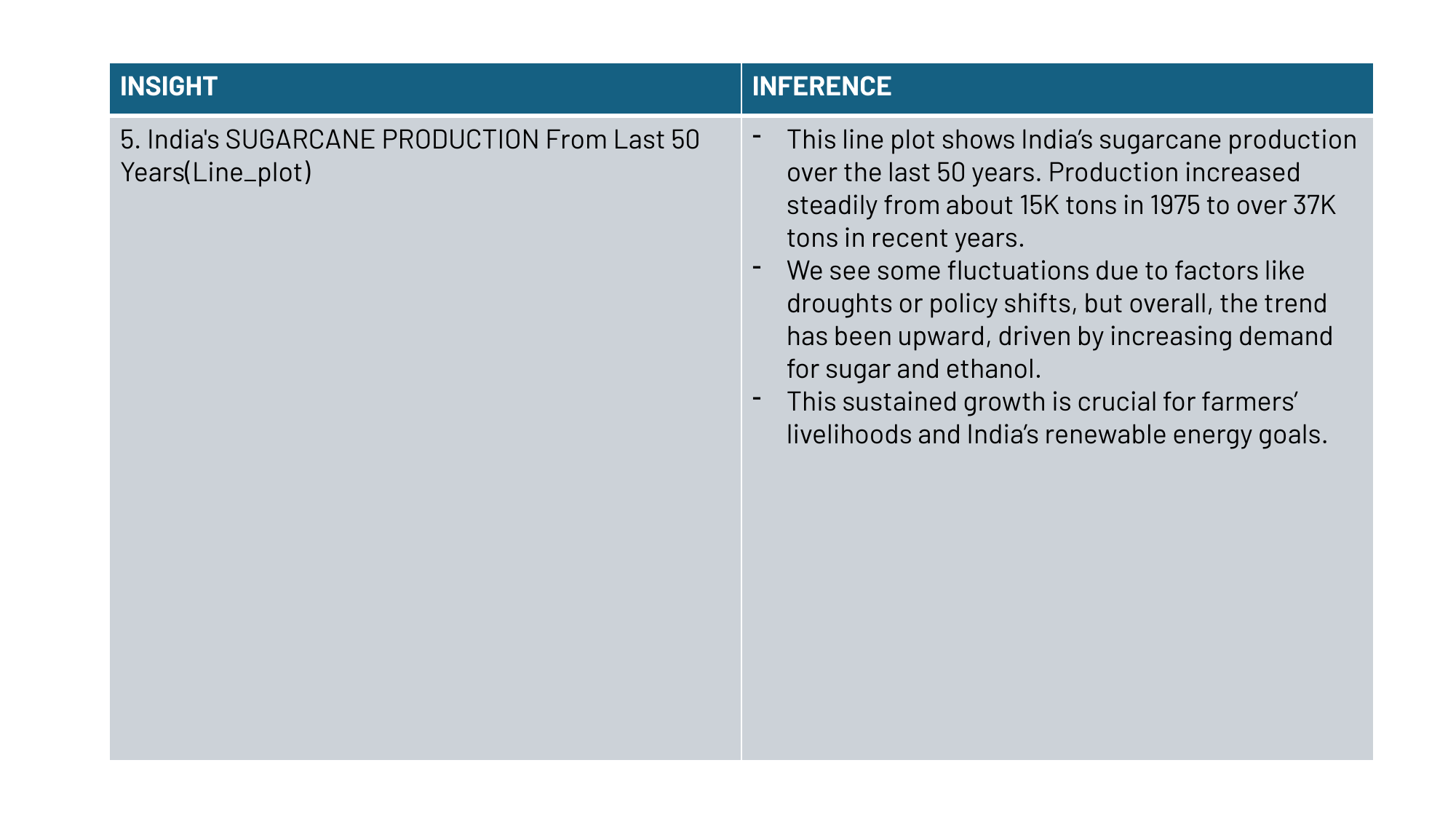

| INSIGHT | INFERENCE |
| --- | --- |
| 5. India's SUGARCANE PRODUCTION From Last 50 Years(Line\_plot) | This line plot shows India’s sugarcane production over the last 50 years. Production increased steadily from about 15K tons in 1975 to over 37K tons in recent years. We see some fluctuations due to factors like droughts or policy shifts, but overall, the trend has been upward, driven by increasing demand for sugar and ethanol. This sustained growth is crucial for farmers’ livelihoods and India’s renewable energy goals. |